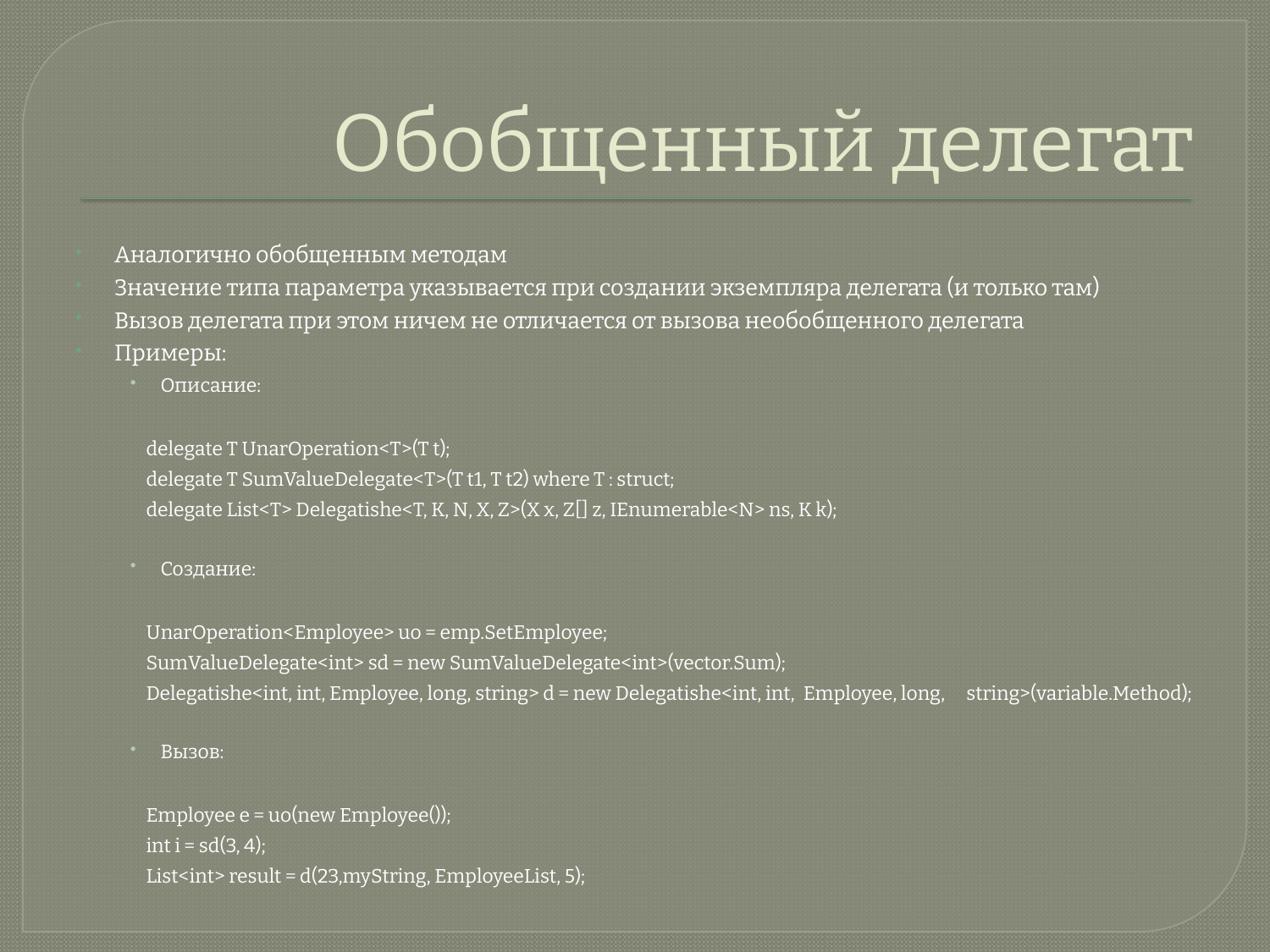

# Обобщенный делегат
Аналогично обобщенным методам
Значение типа параметра указывается при создании экземпляра делегата (и только там)
Вызов делегата при этом ничем не отличается от вызова необобщенного делегата
Примеры:
Описание:

delegate T UnarOperation<T>(T t);
delegate T SumValueDelegate<T>(T t1, T t2) where T : struct;
delegate List<T> Delegatishe<T, K, N, X, Z>(X x, Z[] z, IEnumerable<N> ns, K k);

Создание:

UnarOperation<Employee> uo = emp.SetEmployee;
SumValueDelegate<int> sd = new SumValueDelegate<int>(vector.Sum);
Delegatishe<int, int, Employee, long, string> d = new Delegatishe<int, int,  Employee, long, 							string>(variable.Method);

Вызов:

Employee e = uo(new Employee());
int i = sd(3, 4);
List<int> result = d(23,myString, EmployeeList, 5);